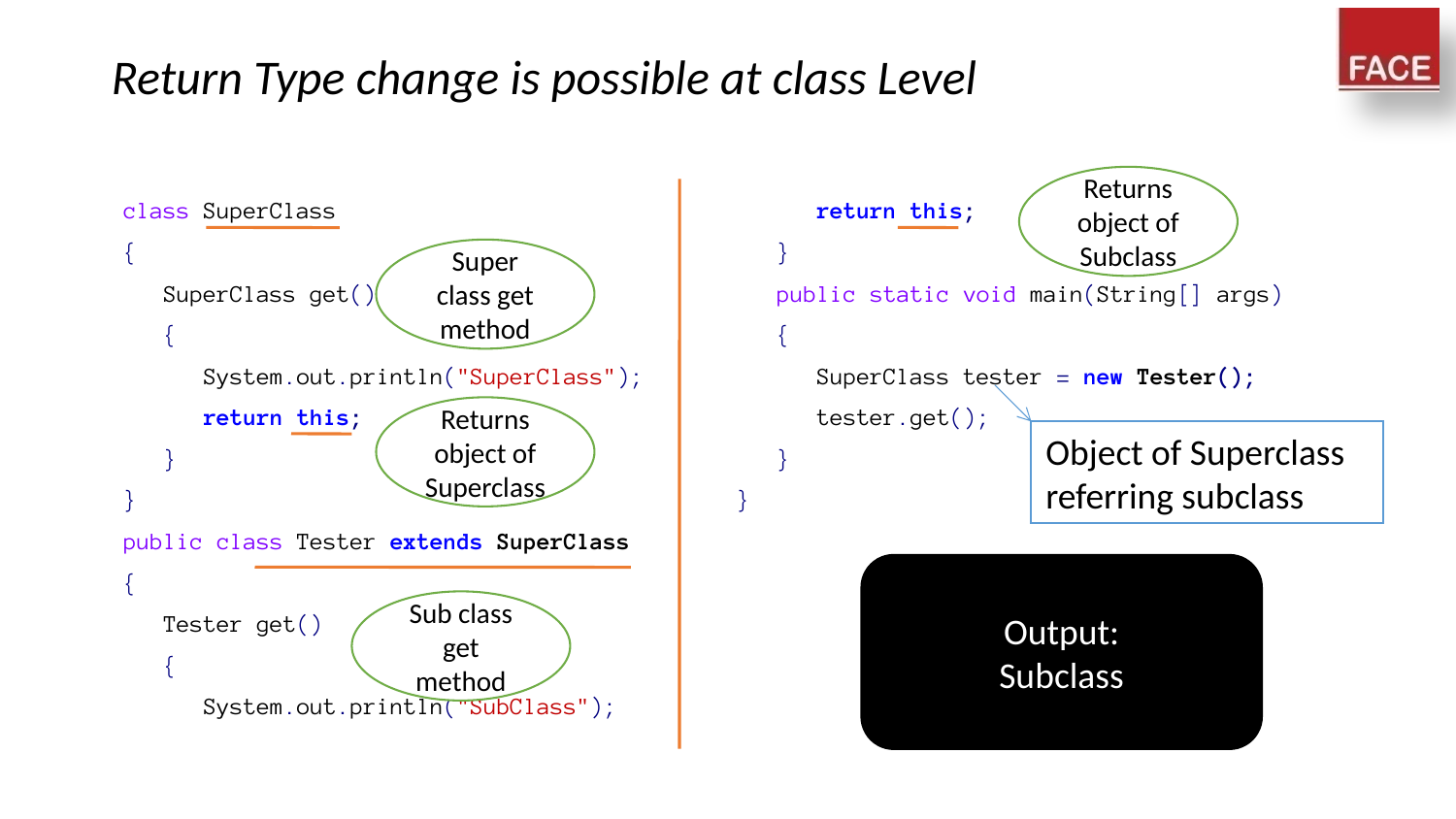

# Return Type change is possible at class Level
Returns object of Subclass
class SuperClass
{
   SuperClass get()
   {
      System.out.println("SuperClass");
      return this;
   }
}
public class Tester extends SuperClass
{
   Tester get()
   {
      System.out.println("SubClass");
      return this;
   }
   public static void main(String[] args)
   {
      SuperClass tester = new Tester();
      tester.get();
   }
}
Super class get method
Returns object of Superclass
Object of Superclass referring subclass
Output:
Subclass
Sub class get method